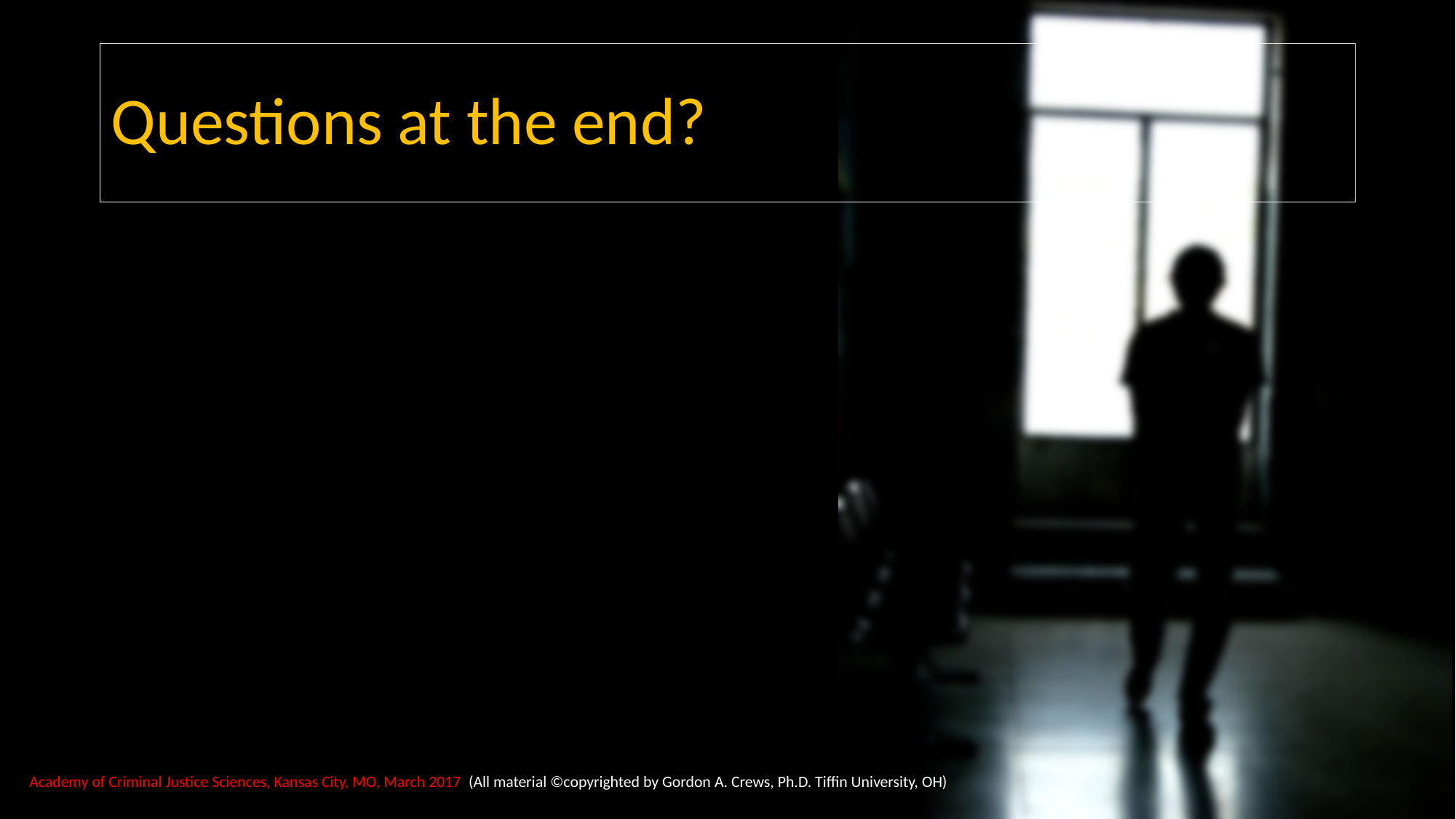

# Questions at the end?
Academy of Criminal Justice Sciences, Kansas City, MO, March 2017  (All material ©copyrighted by Gordon A. Crews, Ph.D. Tiffin University, OH)